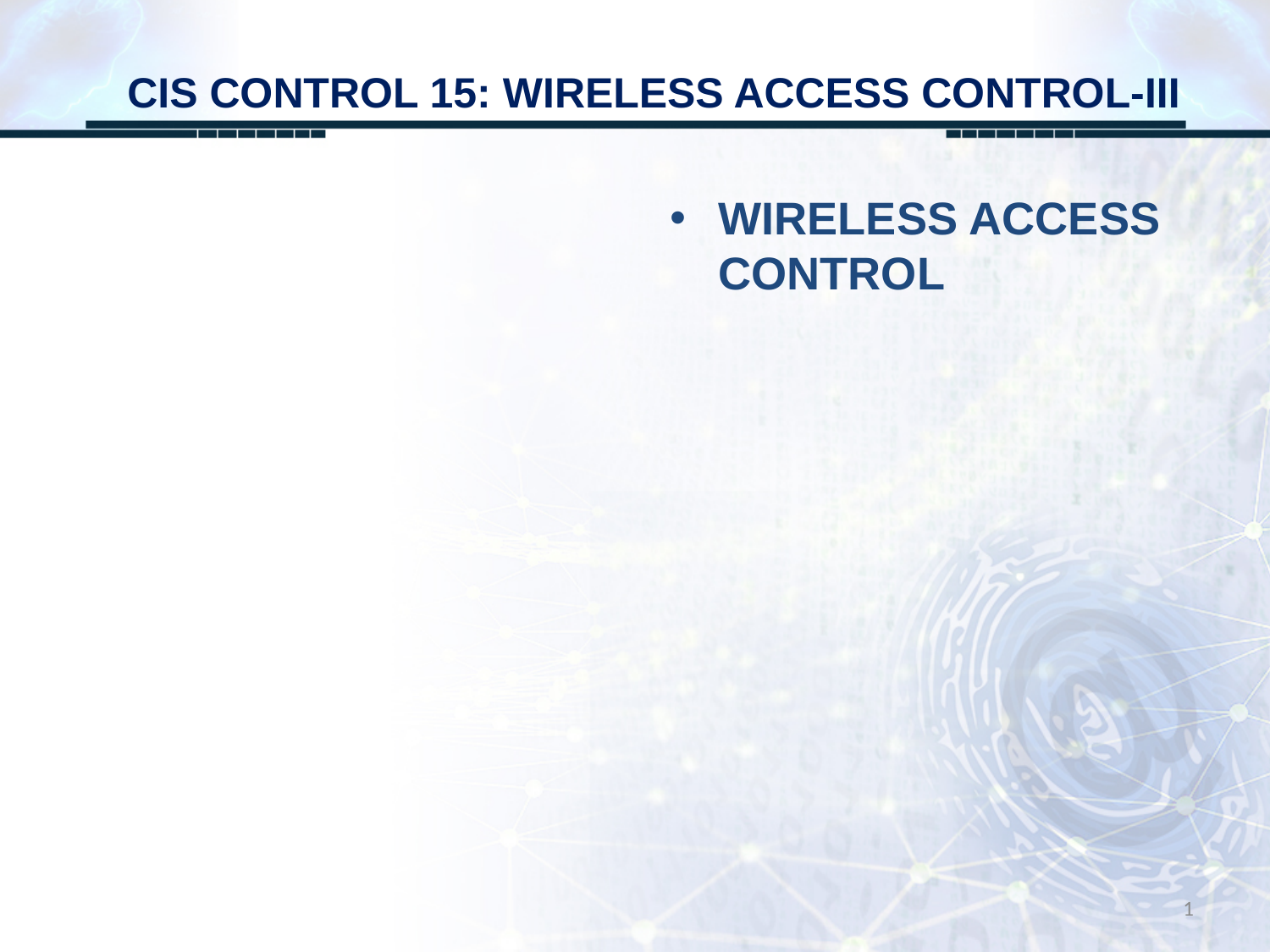

# CIS CONTROL 15: WIRELESS ACCESS CONTROL-III
WIRELESS ACCESS CONTROL
1